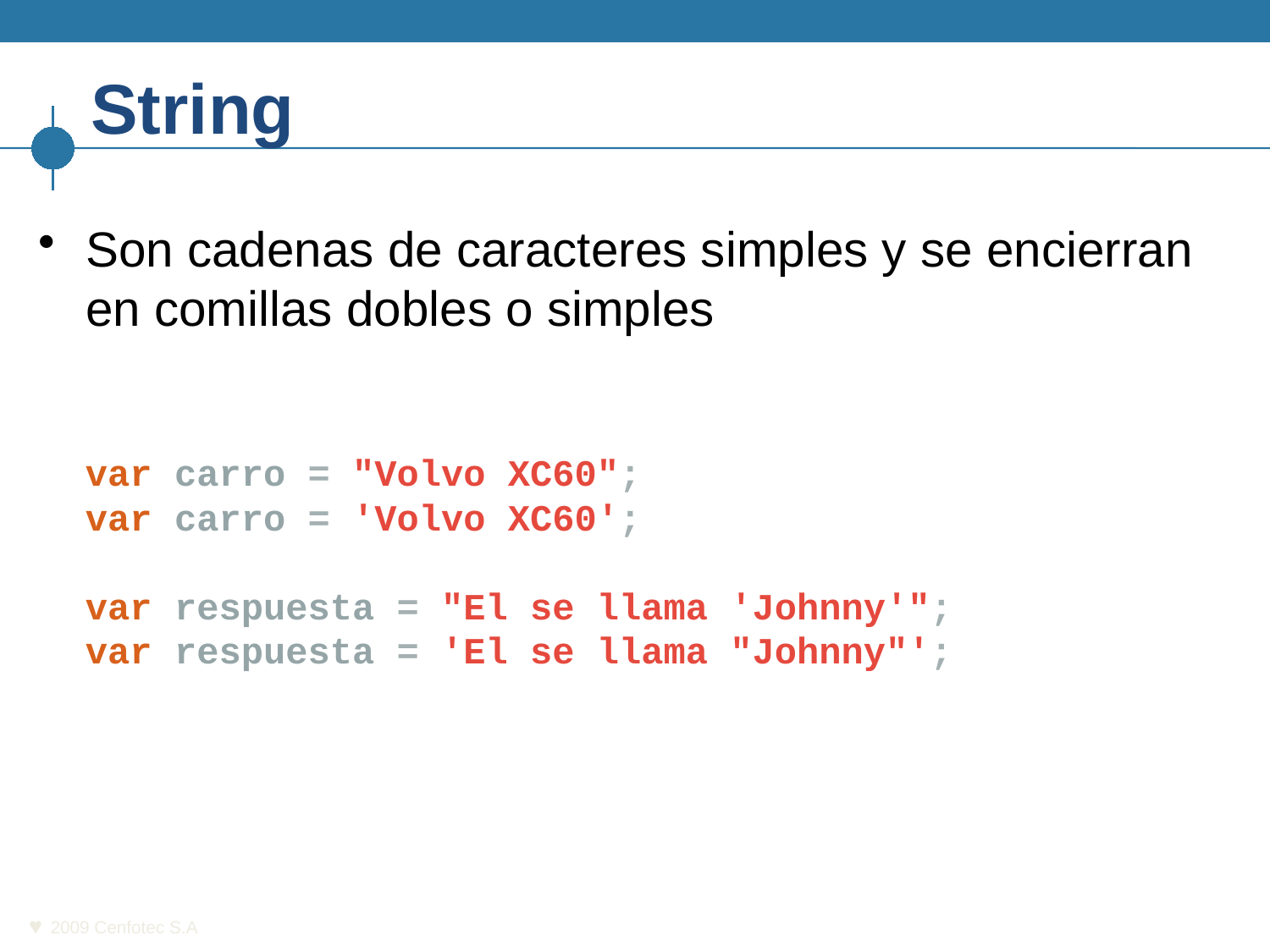

# String
Son cadenas de caracteres simples y se encierran en comillas dobles o simples
var carro = "Volvo XC60";
var carro = 'Volvo XC60';

var respuesta = "El se llama 'Johnny'";
var respuesta = 'El se llama "Johnny"';